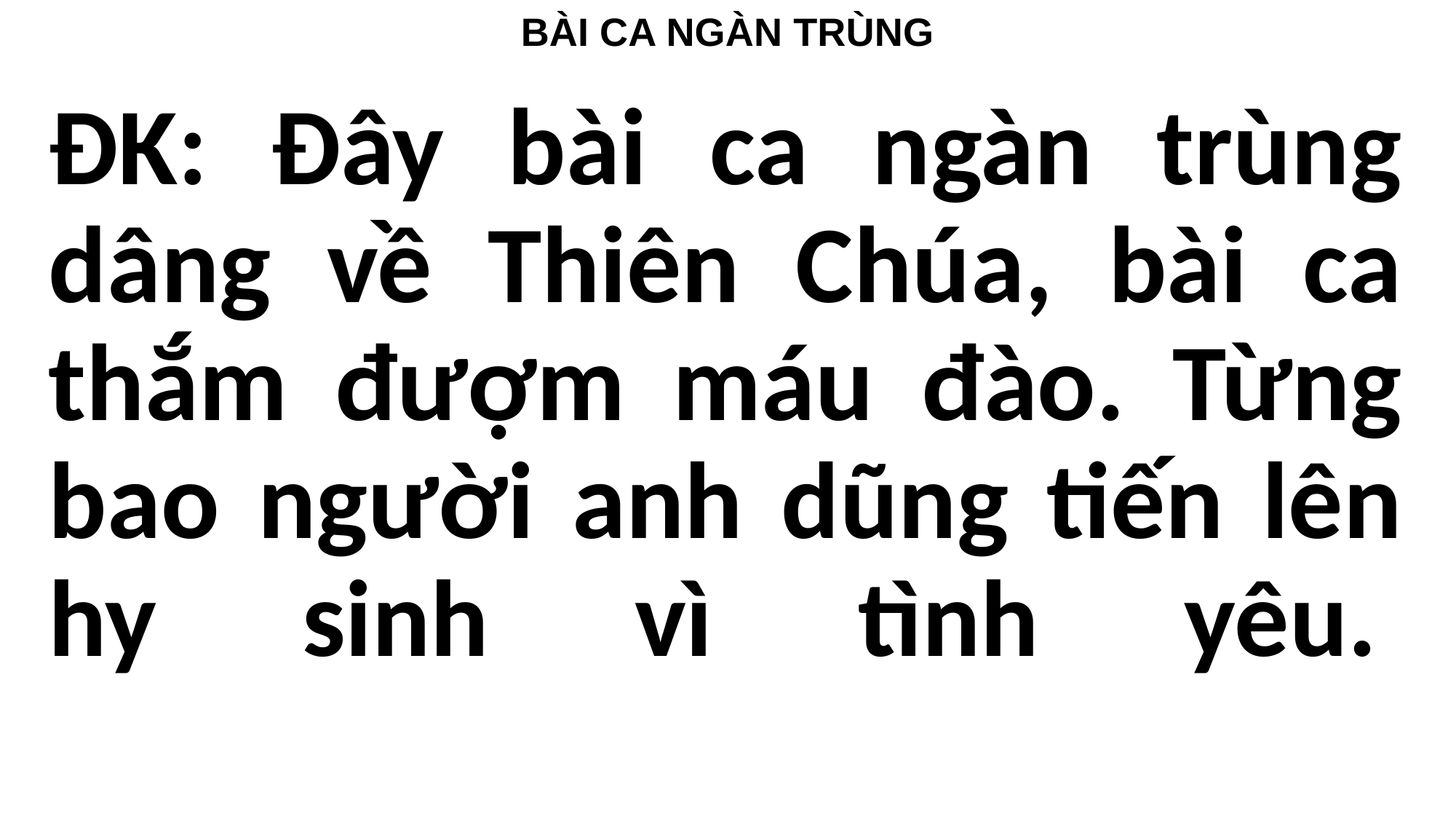

# BÀI CA NGÀN TRÙNG
ÐK: Ðây bài ca ngàn trùng dâng về Thiên Chúa, bài ca thắm đượm máu đào. Từng bao người anh dũng tiến lên hy sinh vì tình yêu.